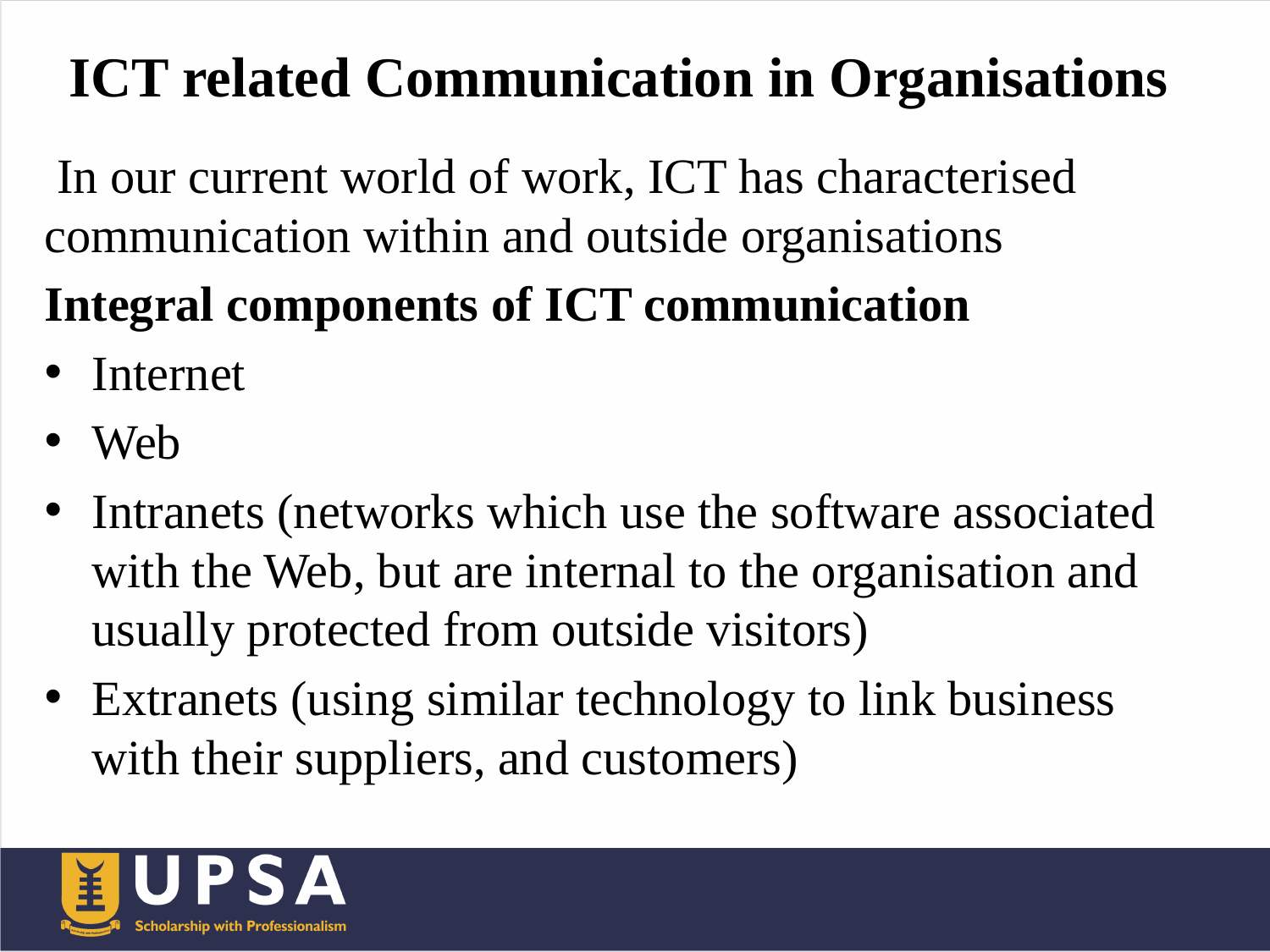

# ICT related Communication in Organisations
 In our current world of work, ICT has characterised communication within and outside organisations
Integral components of ICT communication
Internet
Web
Intranets (networks which use the software associated with the Web, but are internal to the organisation and usually protected from outside visitors)
Extranets (using similar technology to link business with their suppliers, and customers)